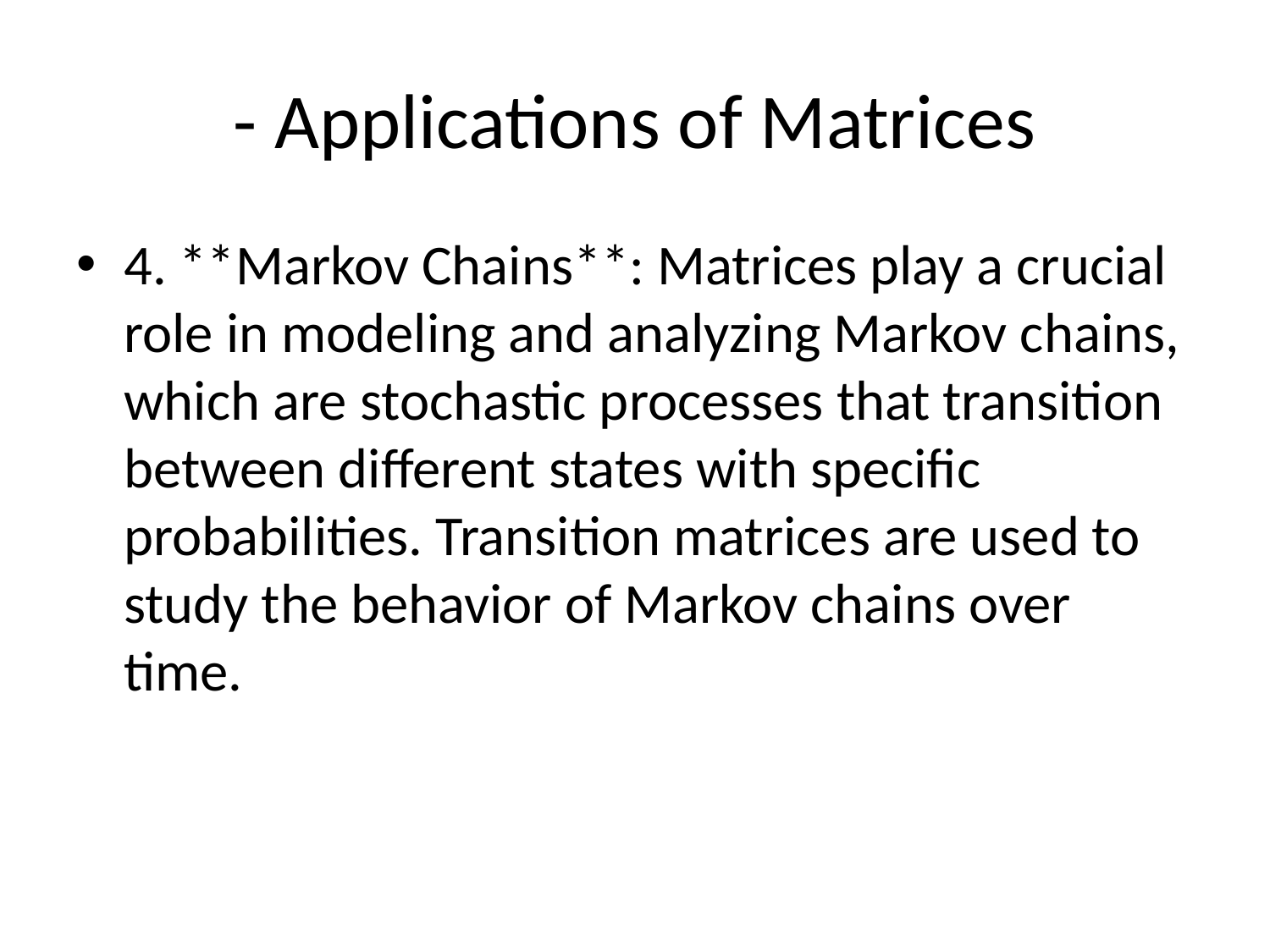

# - Applications of Matrices
4. **Markov Chains**: Matrices play a crucial role in modeling and analyzing Markov chains, which are stochastic processes that transition between different states with specific probabilities. Transition matrices are used to study the behavior of Markov chains over time.